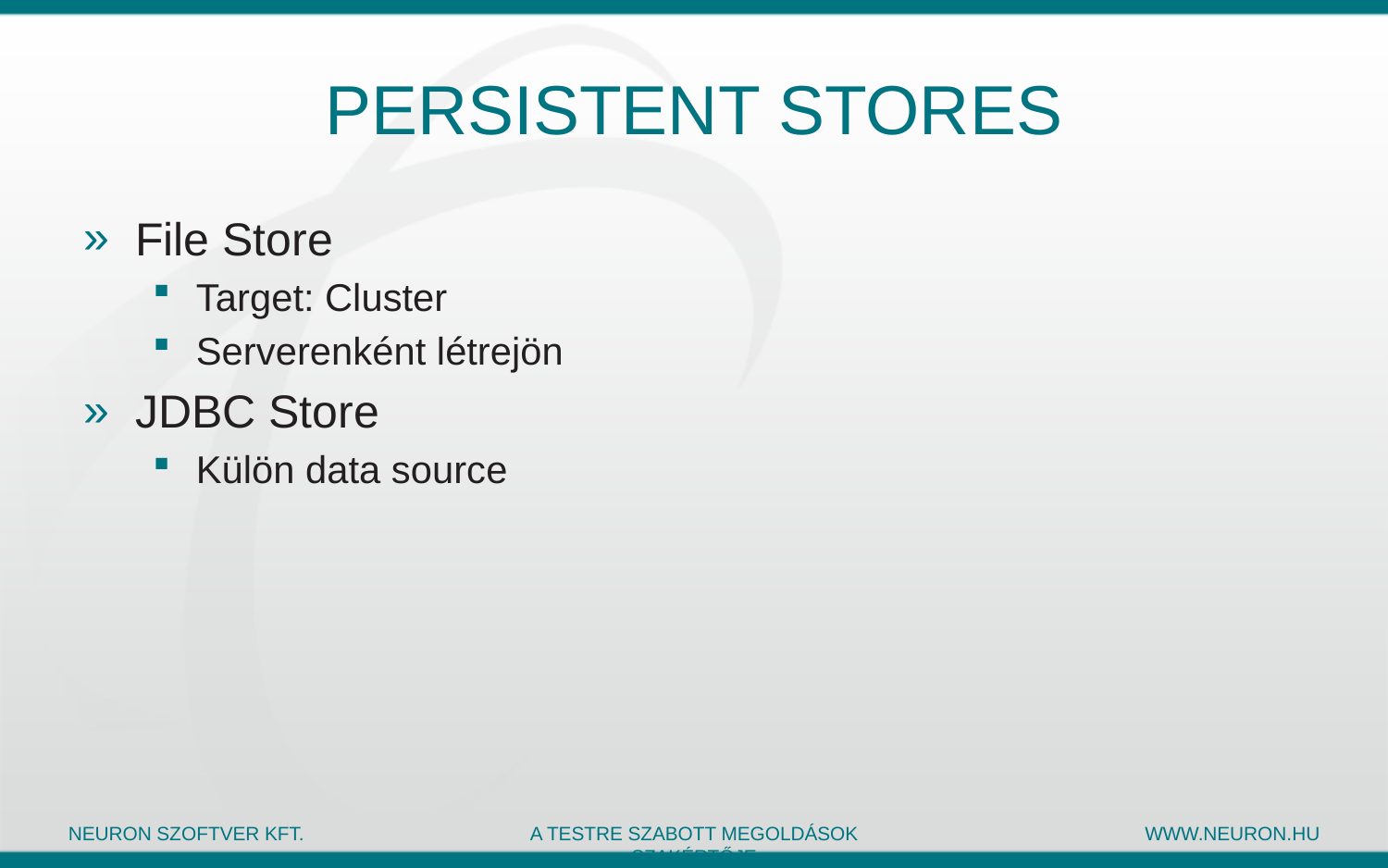

# Persistent Stores
File Store
Target: Cluster
Serverenként létrejön
JDBC Store
Külön data source